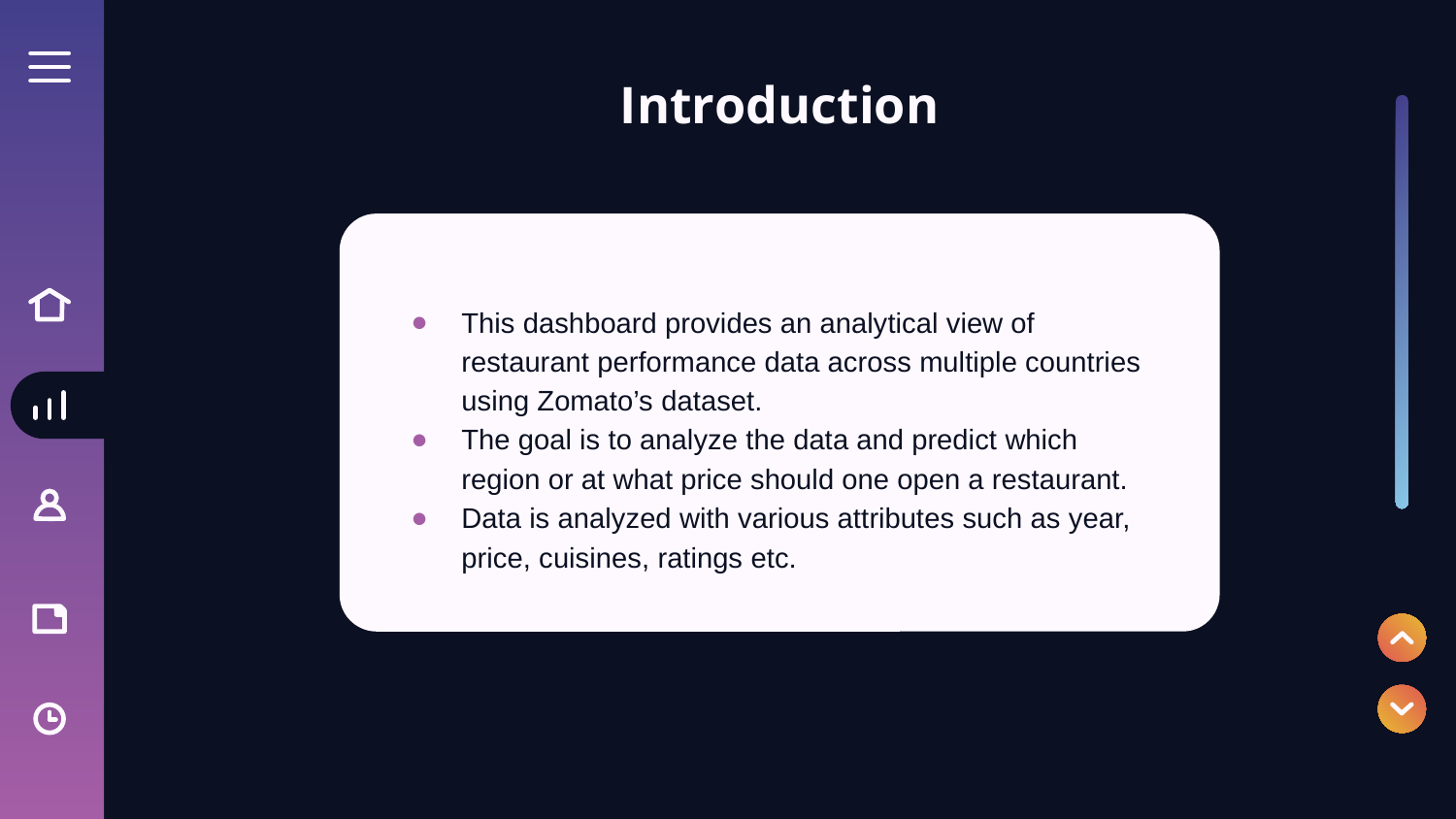

# Introduction

This dashboard provides an analytical view of restaurant performance data across multiple countries using Zomato’s dataset.
The goal is to analyze the data and predict which region or at what price should one open a restaurant.
Data is analyzed with various attributes such as year, price, cuisines, ratings etc.